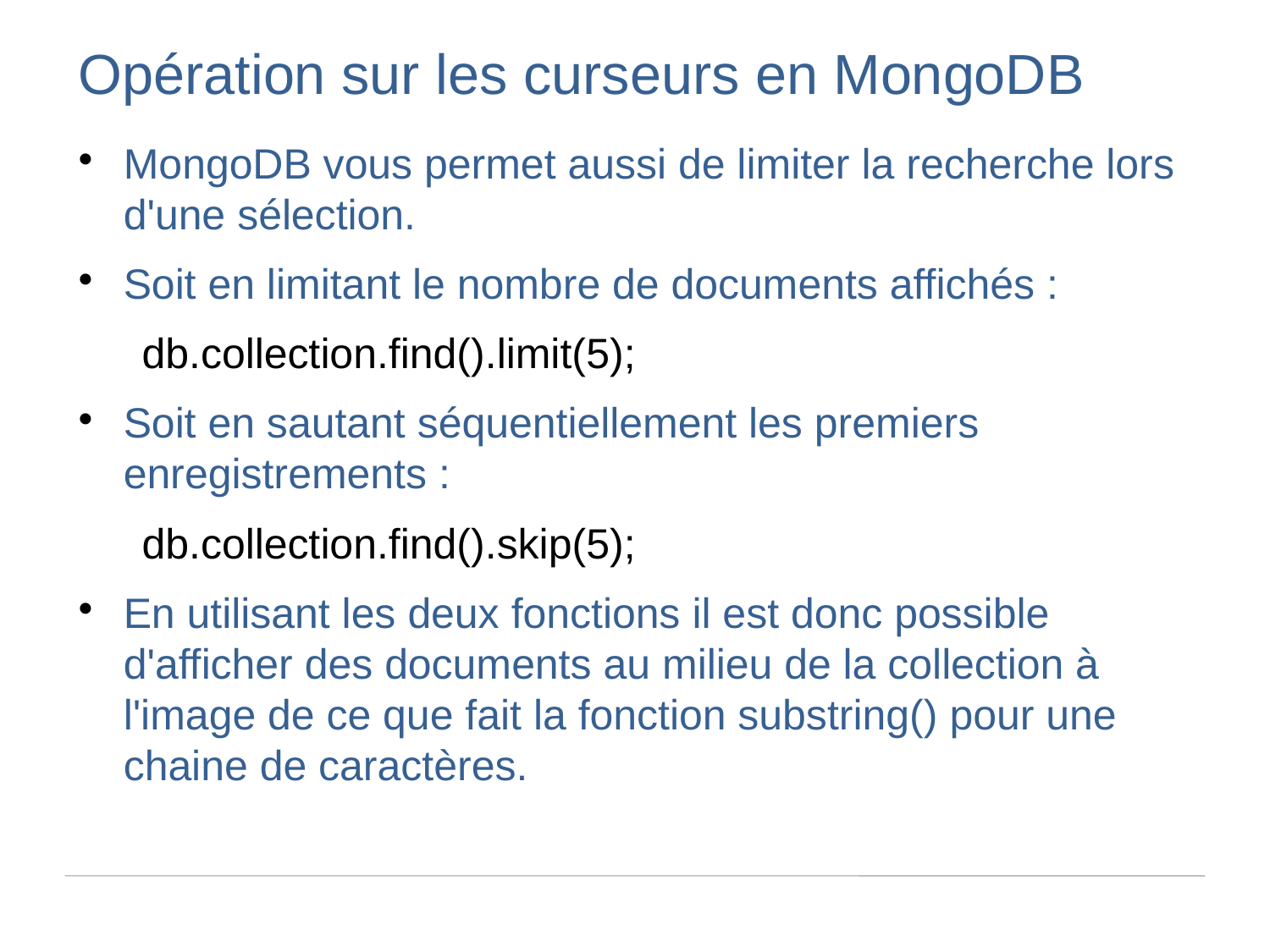

Opération sur les curseurs en MongoDB

MongoDB vous permet aussi de limiter la recherche lors d'une sélection.
Soit en limitant le nombre de documents affichés :
db.collection.find().limit(5);
Soit en sautant séquentiellement les premiers enregistrements :
db.collection.find().skip(5);
En utilisant les deux fonctions il est donc possible d'afficher des documents au milieu de la collection à l'image de ce que fait la fonction substring() pour une chaine de caractères.